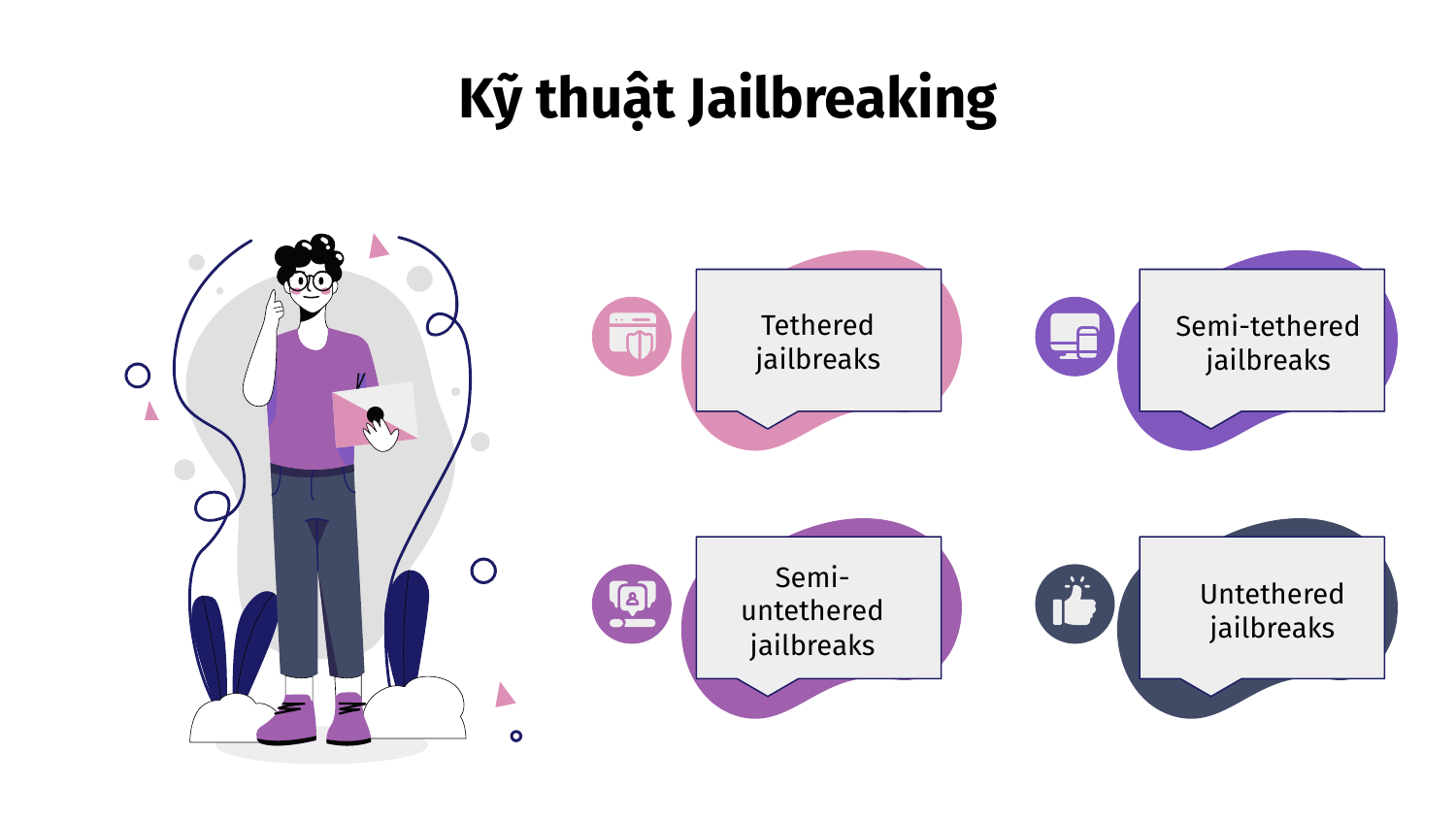

# Kỹ thuật Jailbreaking

Tethered jailbreaks
Semi-tethered jailbreaks

Semi-untethered jailbreaks

Untethered jailbreaks